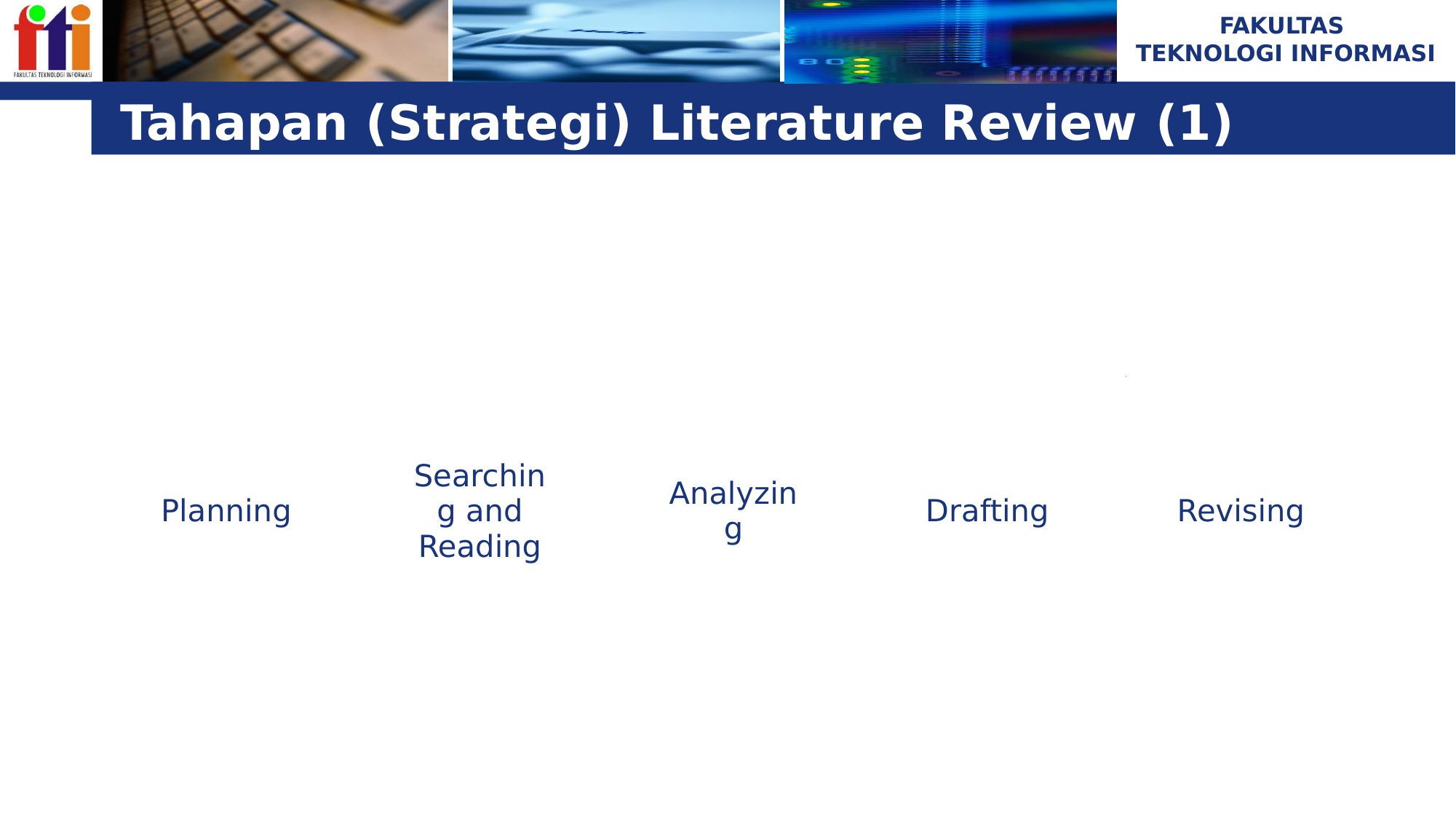

# Tahapan (Strategi) Literature Review (1)
Planning
Searching and Reading
Analyzing
Drafting
Revising